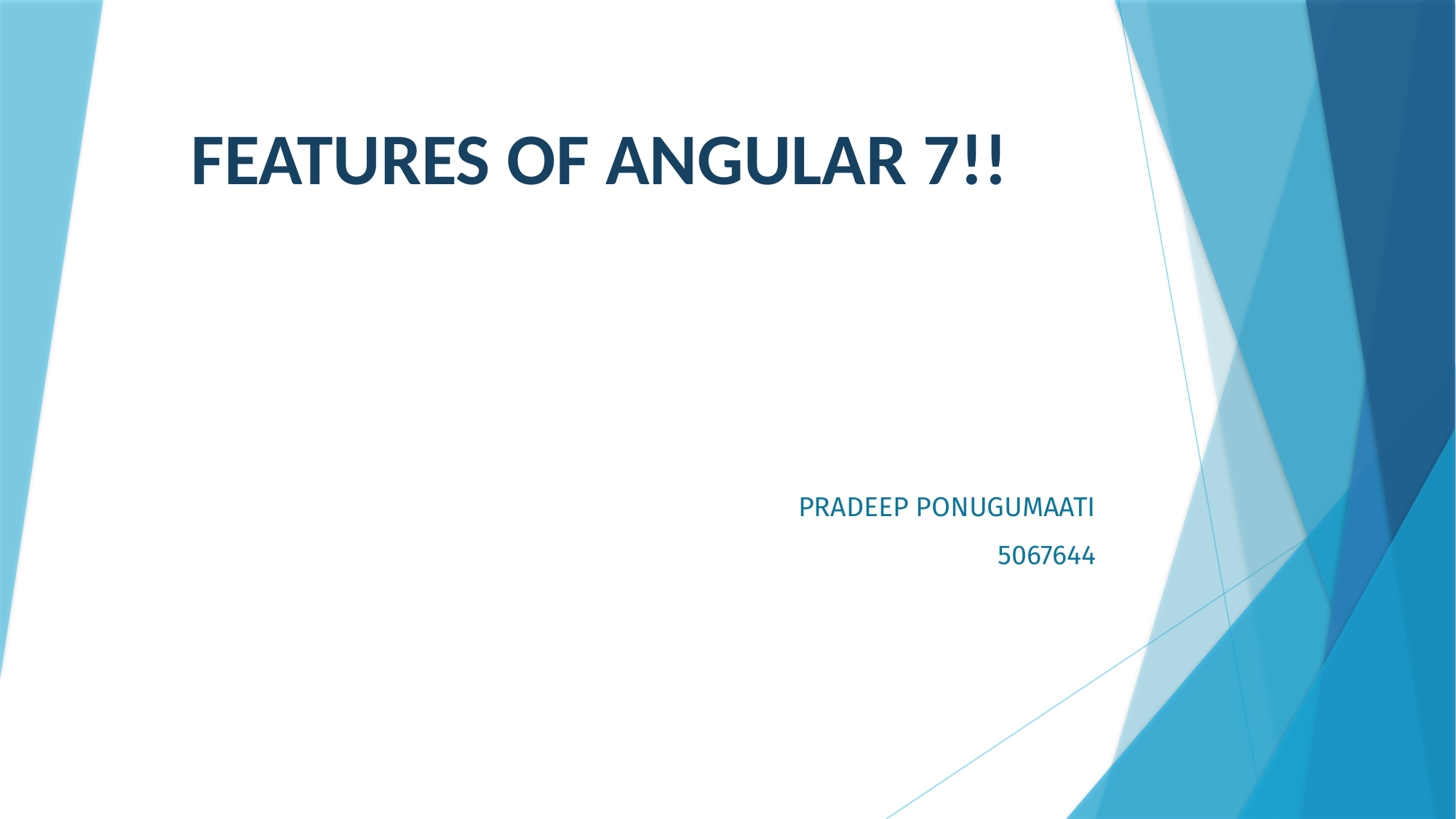

# FEATURES OF ANGULAR 7!!
PRADEEP PONUGUMAATI
5067644